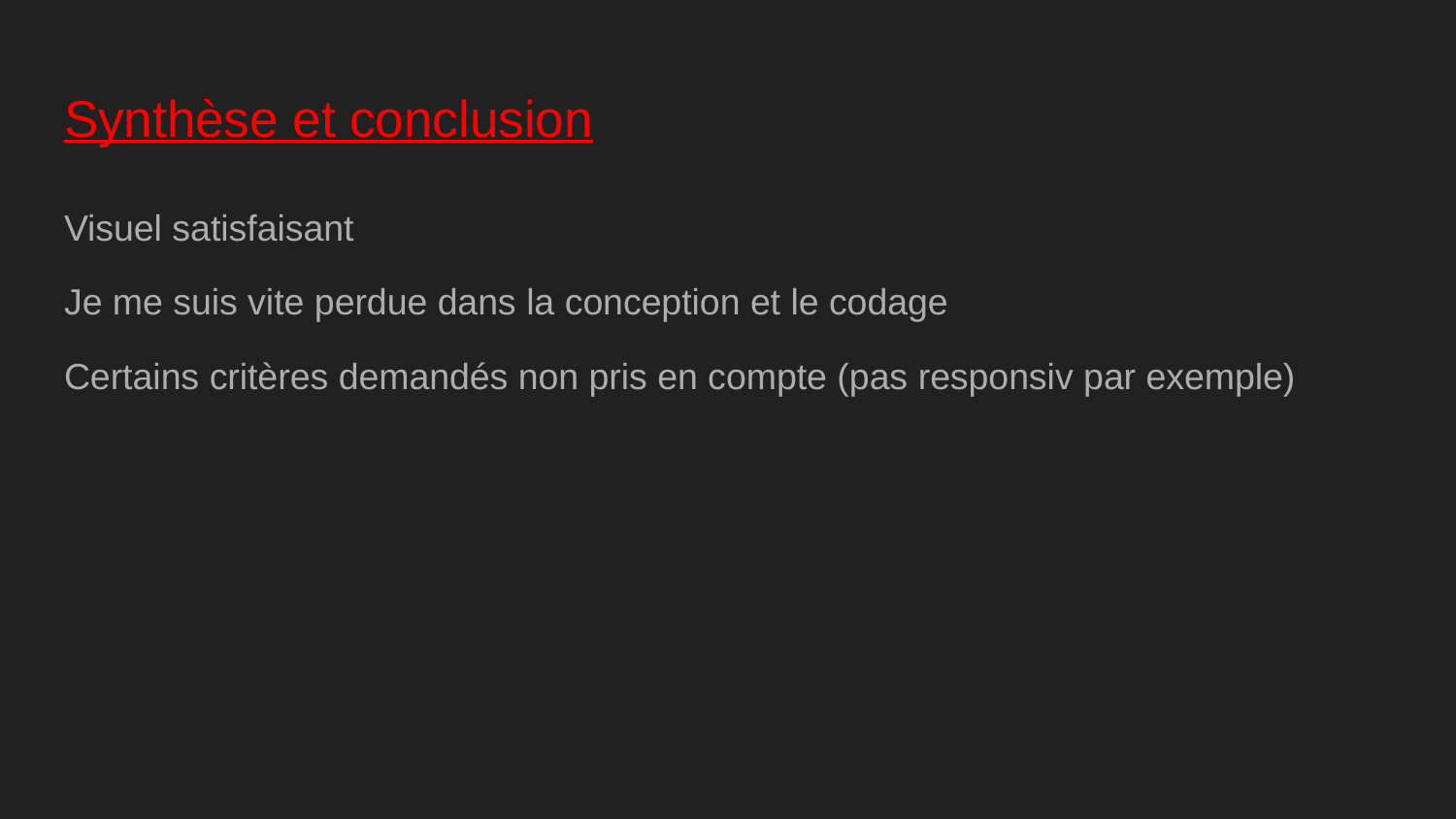

# Synthèse et conclusion
Visuel satisfaisant
Je me suis vite perdue dans la conception et le codage
Certains critères demandés non pris en compte (pas responsiv par exemple)